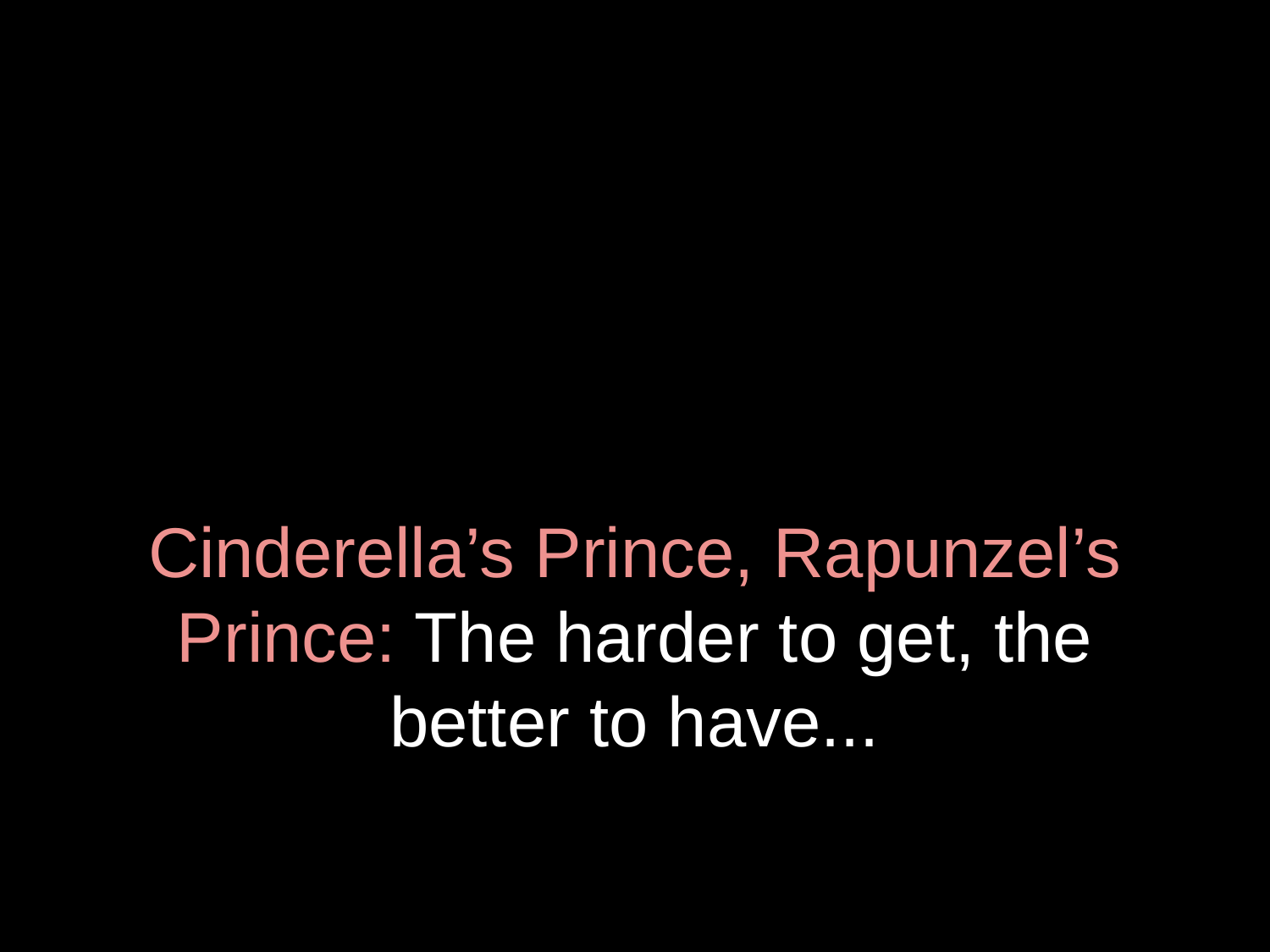

# Cinderella’s Prince, Rapunzel’s Prince: The harder to get, the better to have...